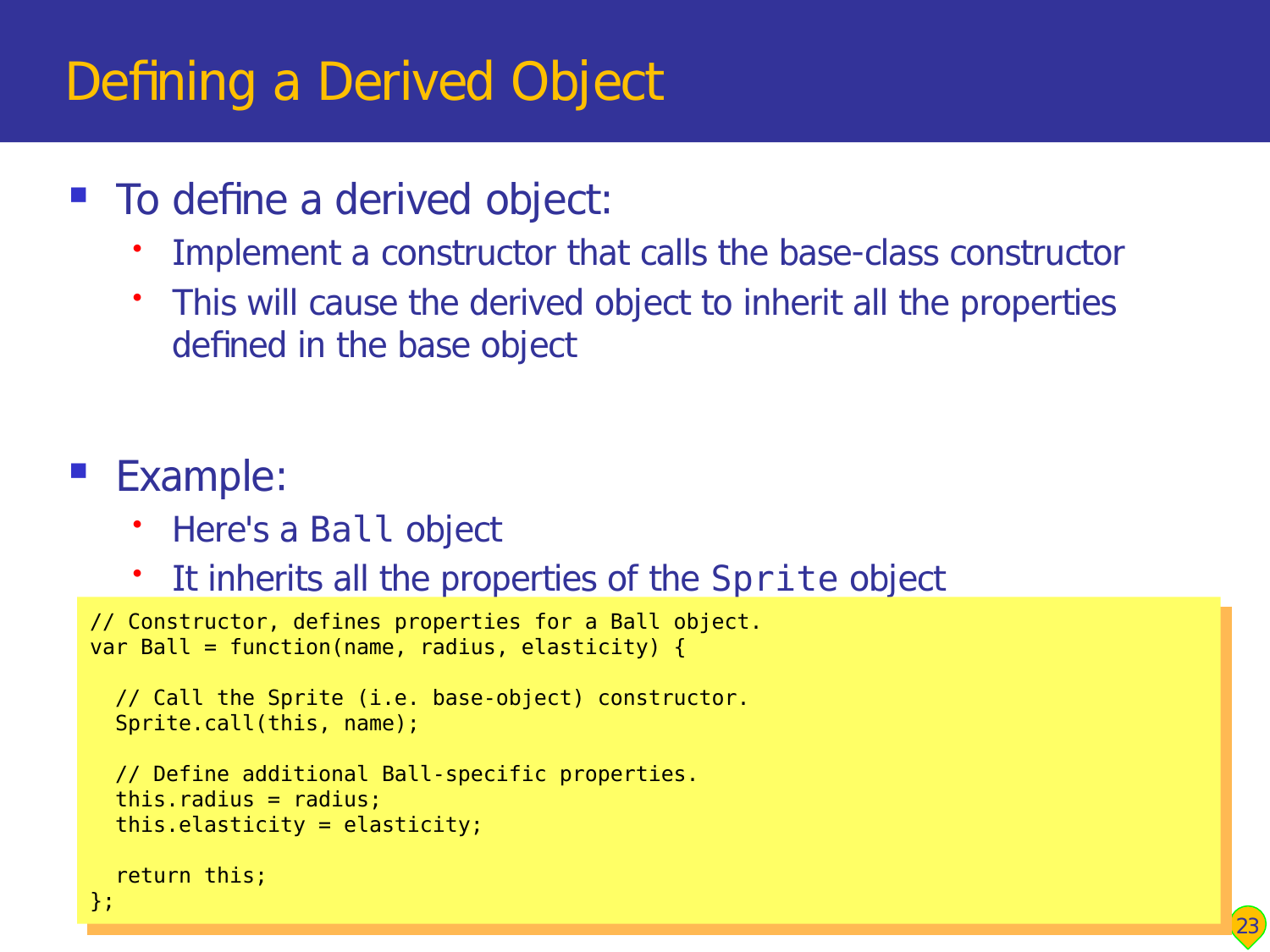

# Defining a Derived Object
To define a derived object:
Implement a constructor that calls the base-class constructor
This will cause the derived object to inherit all the properties defined in the base object

Example:
Here's a Ball object
It inherits all the properties of the Sprite object
// Constructor, defines properties for a Ball object.
var Ball = function(name, radius, elasticity) {

  // Call the Sprite (i.e. base-object) constructor.
  Sprite.call(this, name);

  // Define additional Ball-specific properties.
  this.radius = radius;
  this.elasticity = elasticity;

  return this;
};
23